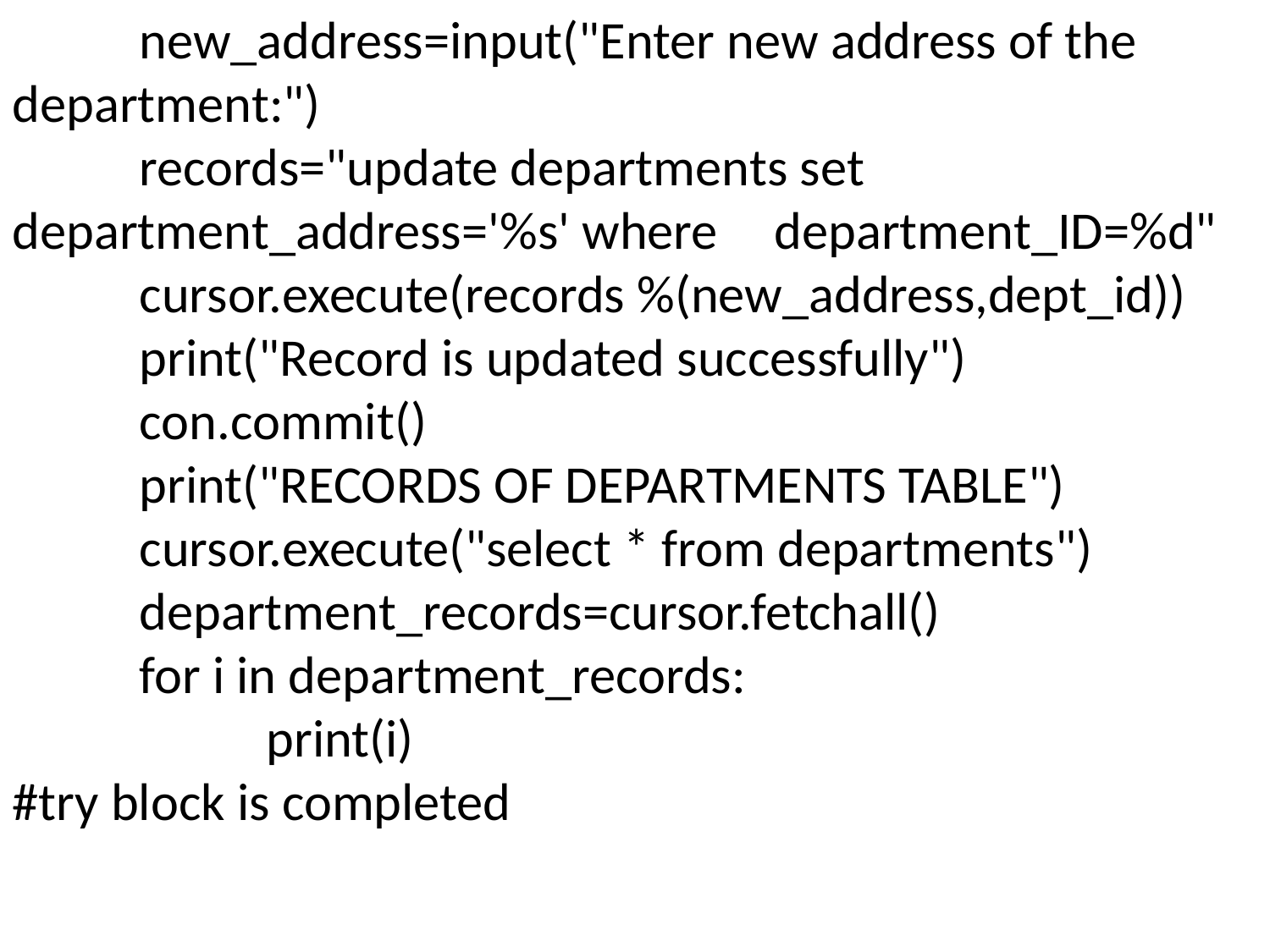

new_address=input("Enter new address of the 	department:")
    	records="update departments set 	department_address='%s' where 	department_ID=%d"
    	cursor.execute(records %(new_address,dept_id))
    	print("Record is updated successfully")
    	con.commit()
    	print("RECORDS OF DEPARTMENTS TABLE")
    	cursor.execute("select * from departments")
    	department_records=cursor.fetchall()
    	for i in department_records:
        		print(i)
#try block is completed